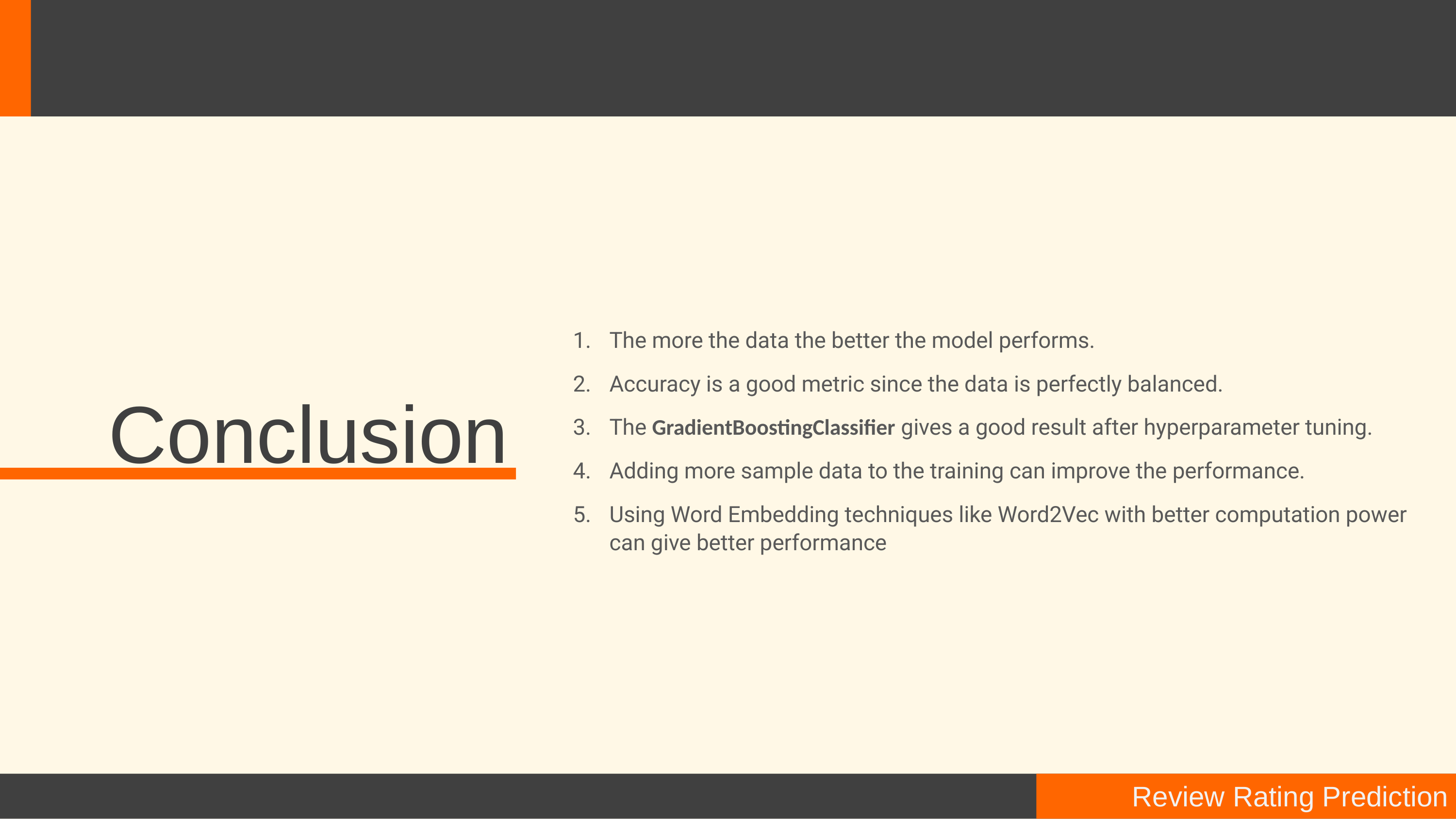

13
The more the data the better the model performs.
Accuracy is a good metric since the data is perfectly balanced.
The GradientBoostingClassifier gives a good result after hyperparameter tuning.
Adding more sample data to the training can improve the performance.
Using Word Embedding techniques like Word2Vec with better computation power can give better performance
Conclusion
Review Rating Prediction